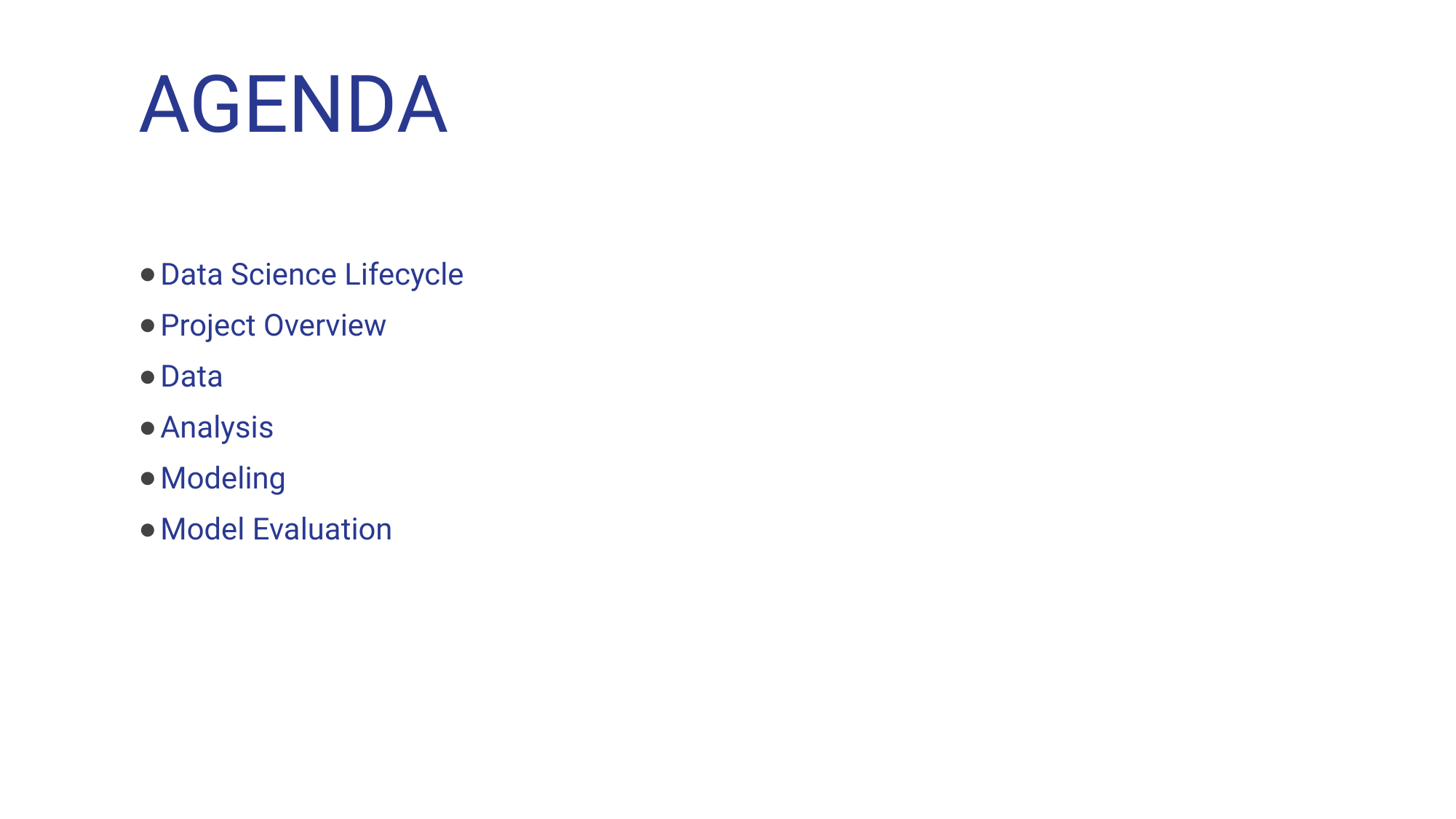

# AGENDA
Data Science Lifecycle​
Project Overview​
Data
Analysis
Modeling
Model Evaluation